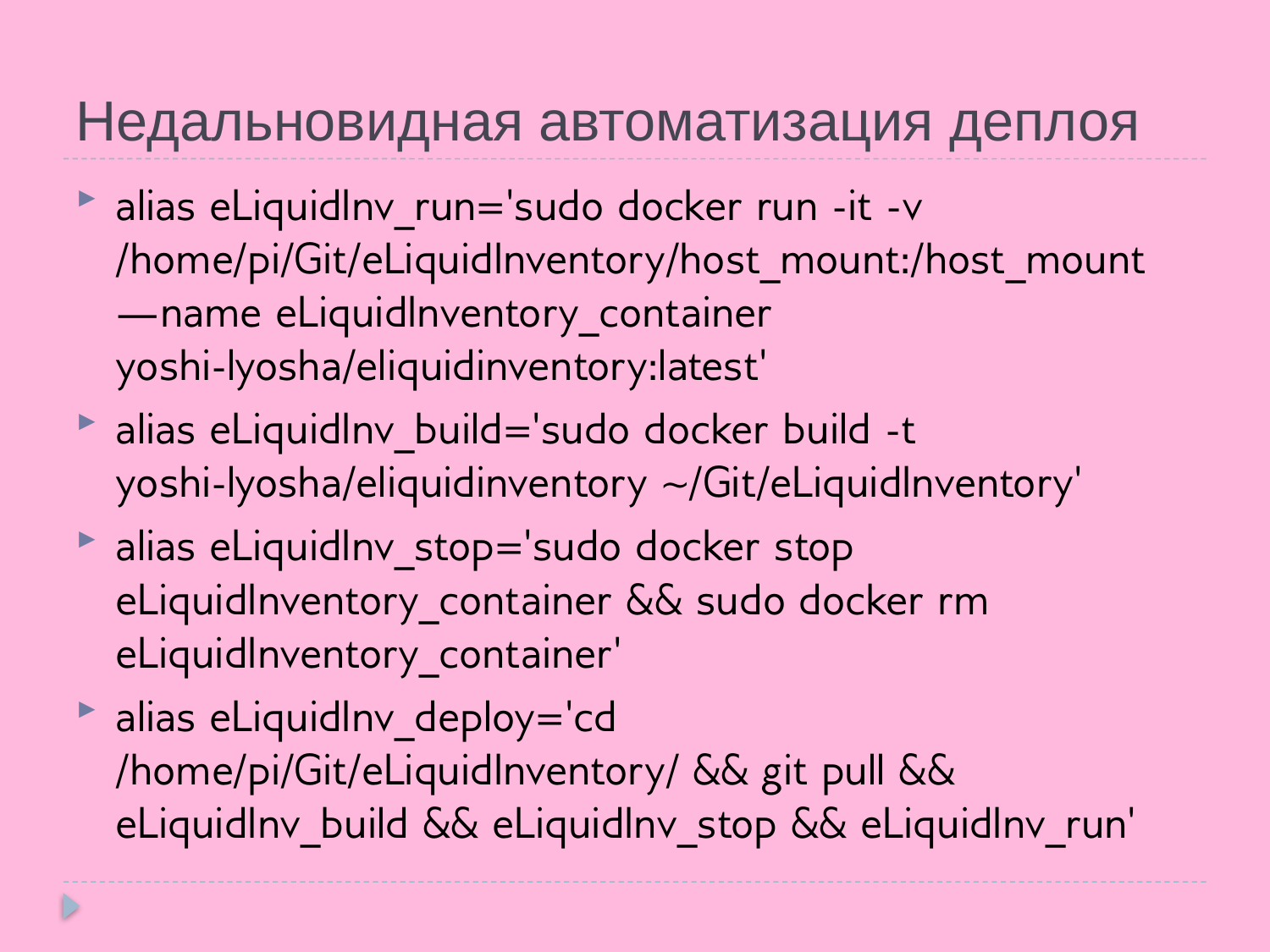

# Недальновидная автоматизация деплоя
alias eLiquidInv_run='sudo docker run -it -v /home/pi/Git/eLiquidInventory/host_mount:/host_mount —name eLiquidInventory_container yoshi-lyosha/eliquidinventory:latest'
alias eLiquidInv_build='sudo docker build -t yoshi-lyosha/eliquidinventory ~/Git/eLiquidInventory'
alias eLiquidInv_stop='sudo docker stop eLiquidInventory_container && sudo docker rm eLiquidInventory_container'
alias eLiquidInv_deploy='cd /home/pi/Git/eLiquidInventory/ && git pull && eLiquidInv_build && eLiquidInv_stop && eLiquidInv_run'